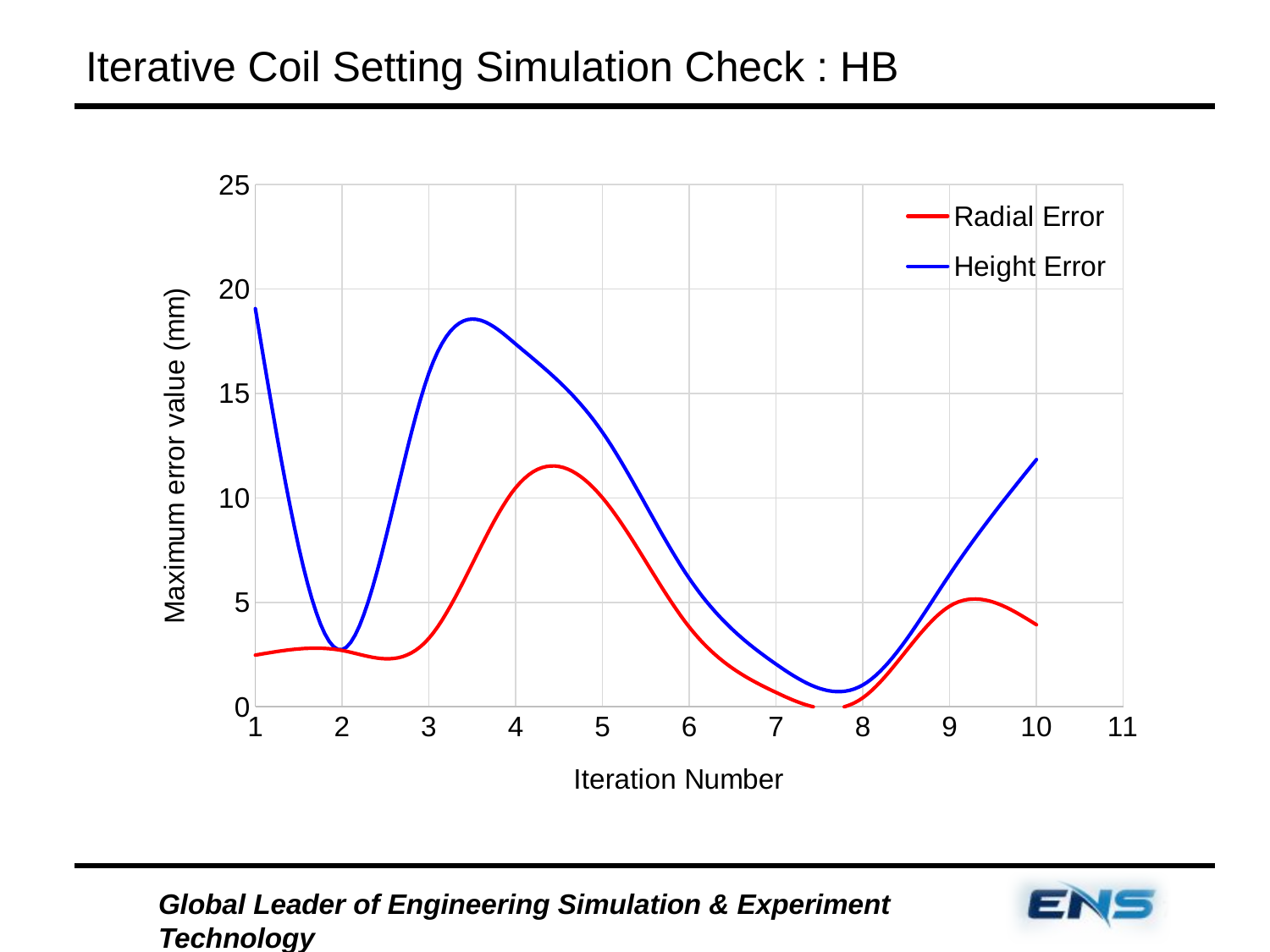

# Iterative Coil Setting Simulation Check : HB

### Chart

| Category |  |  |
|---|---|---|